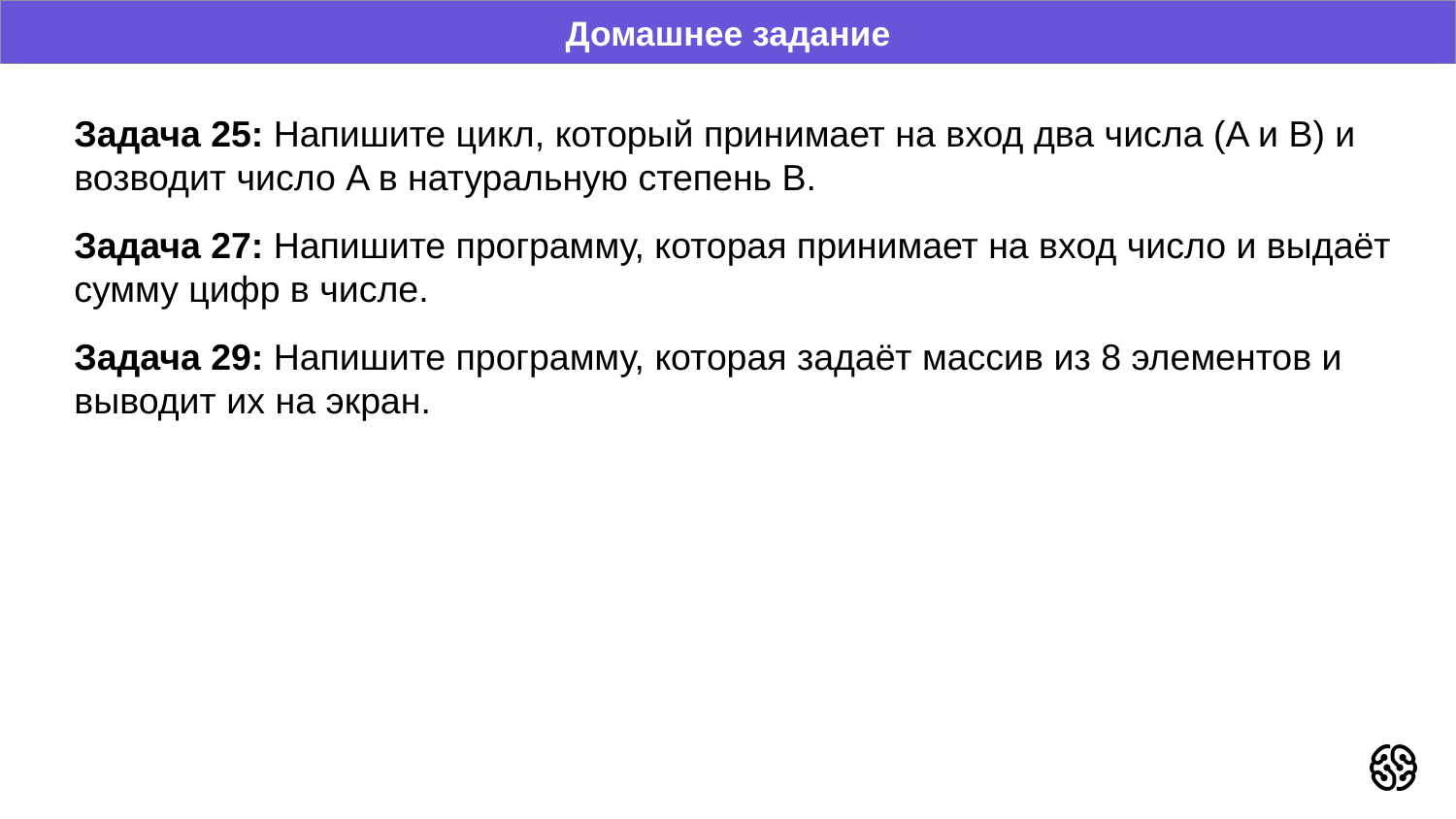

Домашнее задание
Задача 25: Напишите цикл, который принимает на вход два числа (A и B) и возводит число A в натуральную степень B.
Задача 27: Напишите программу, которая принимает на вход число и выдаёт сумму цифр в числе.
Задача 29: Напишите программу, которая задаёт массив из 8 элементов и выводит их на экран.
#